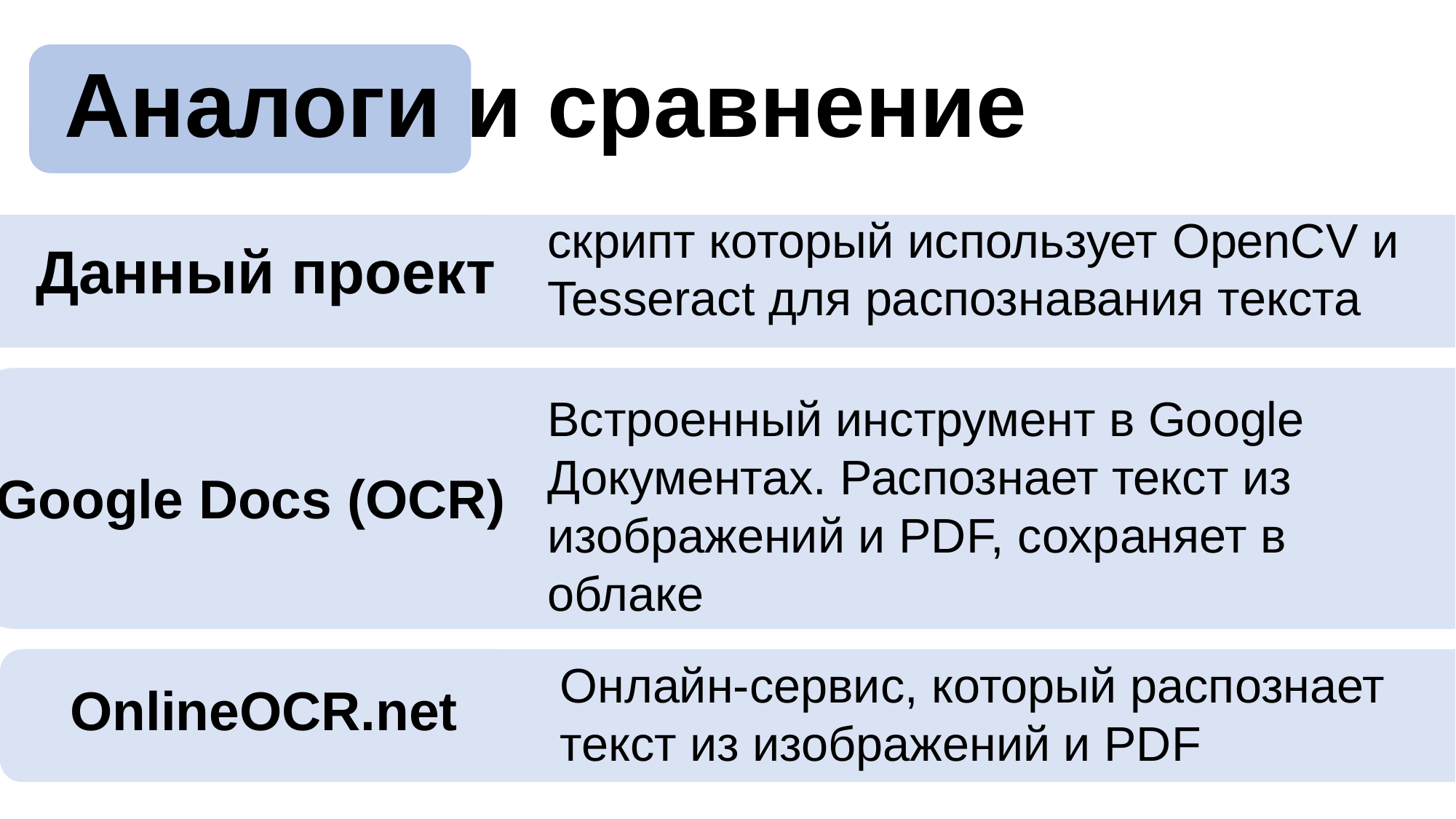

# Аналоги и сравнение
скрипт который использует OpenCV и Tesseract для распознавания текста

Данный проект

Встроенный инструмент в Google Документах. Распознает текст из изображений и PDF, сохраняет в облаке
Google Docs (OCR)

Онлайн-сервис, который распознает текст из изображений и PDF
OnlineOCR.net